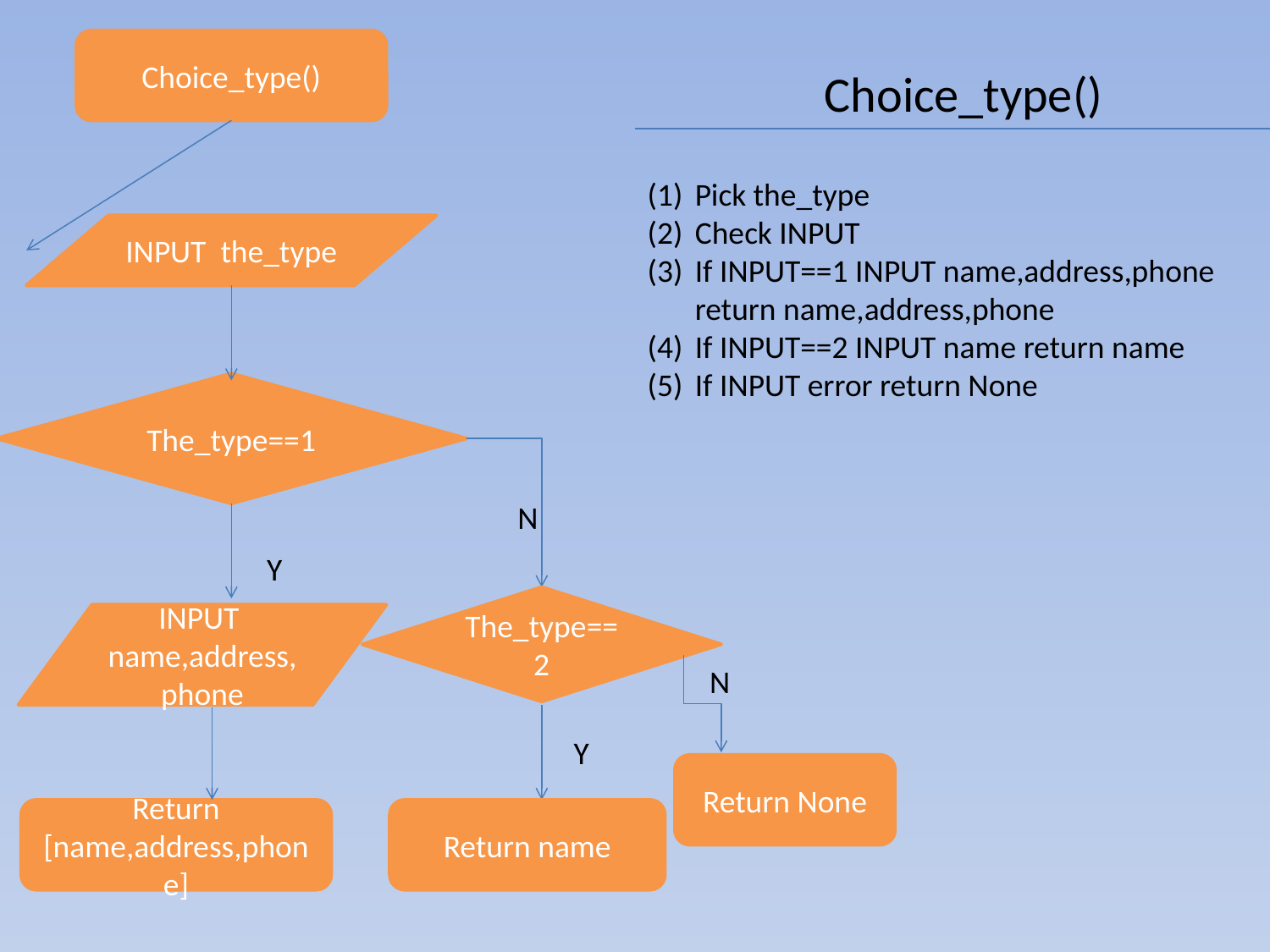

Choice_type()
Choice_type()
Pick the_type
Check INPUT
If INPUT==1 INPUT name,address,phone return name,address,phone
If INPUT==2 INPUT name return name
If INPUT error return None
INPUT  the_type
The_type==1
N
Y
The_type==2
INPUT  name,address,phone
N
Y
Return None
Return [name,address,phone]
Return name